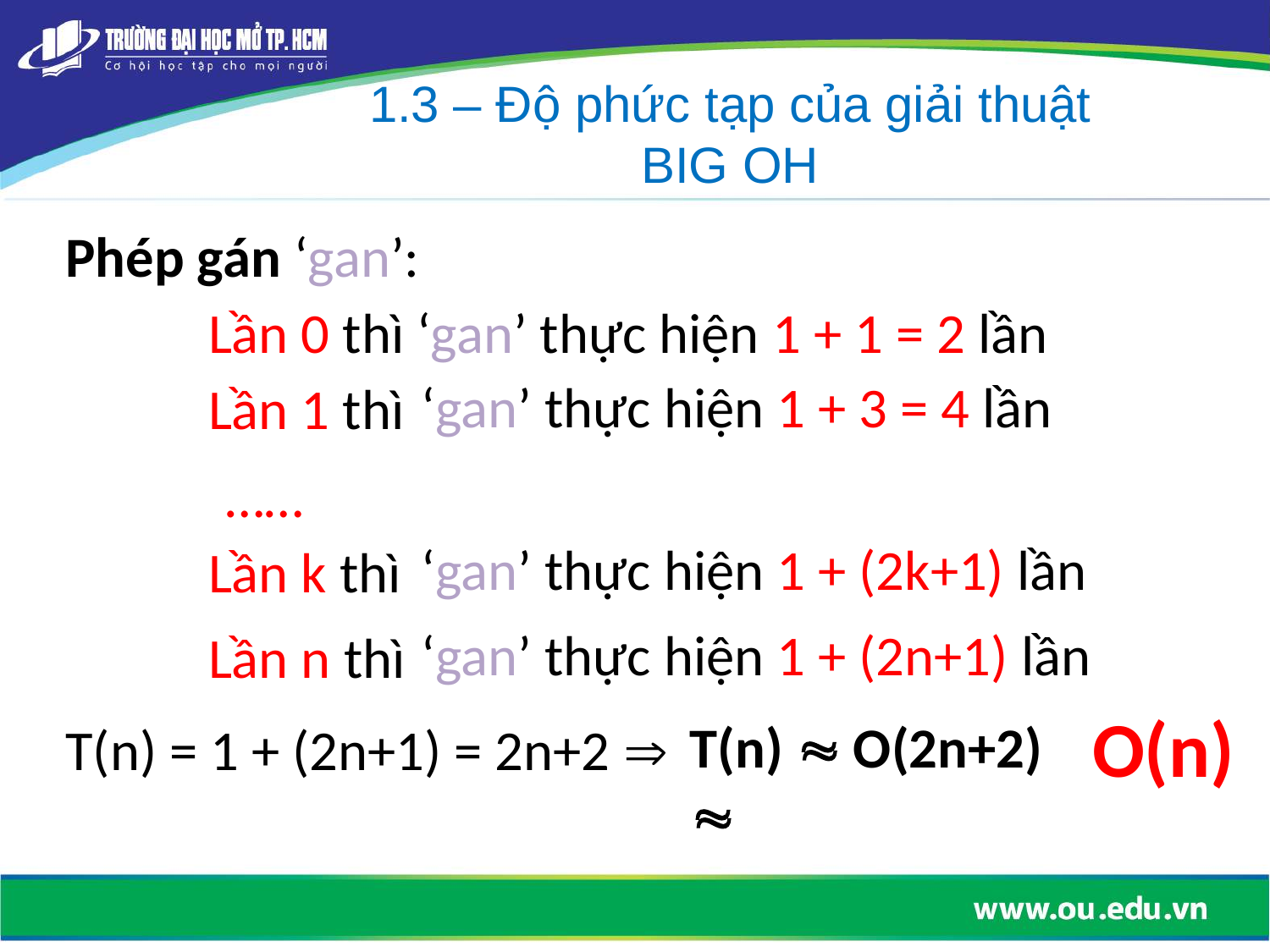

1.3 – Độ phức tạp của giải thuật
BIG OH
Phép gán ‘gan’:
Lần 0 thì ‘gan’ thực hiện 1 + 1 = 2 lần
‘gan’ thực hiện 1 + 3 = 4 lần
Lần 1 thì
……
‘gan’ thực hiện 1 + (2k+1) lần
Lần k thì
‘gan’ thực hiện 1 + (2n+1) lần
Lần n thì
O(n)
T(n) ≈ O(2n+2) ≈
T(n) = 1 + (2n+1) = 2n+2 ⇒